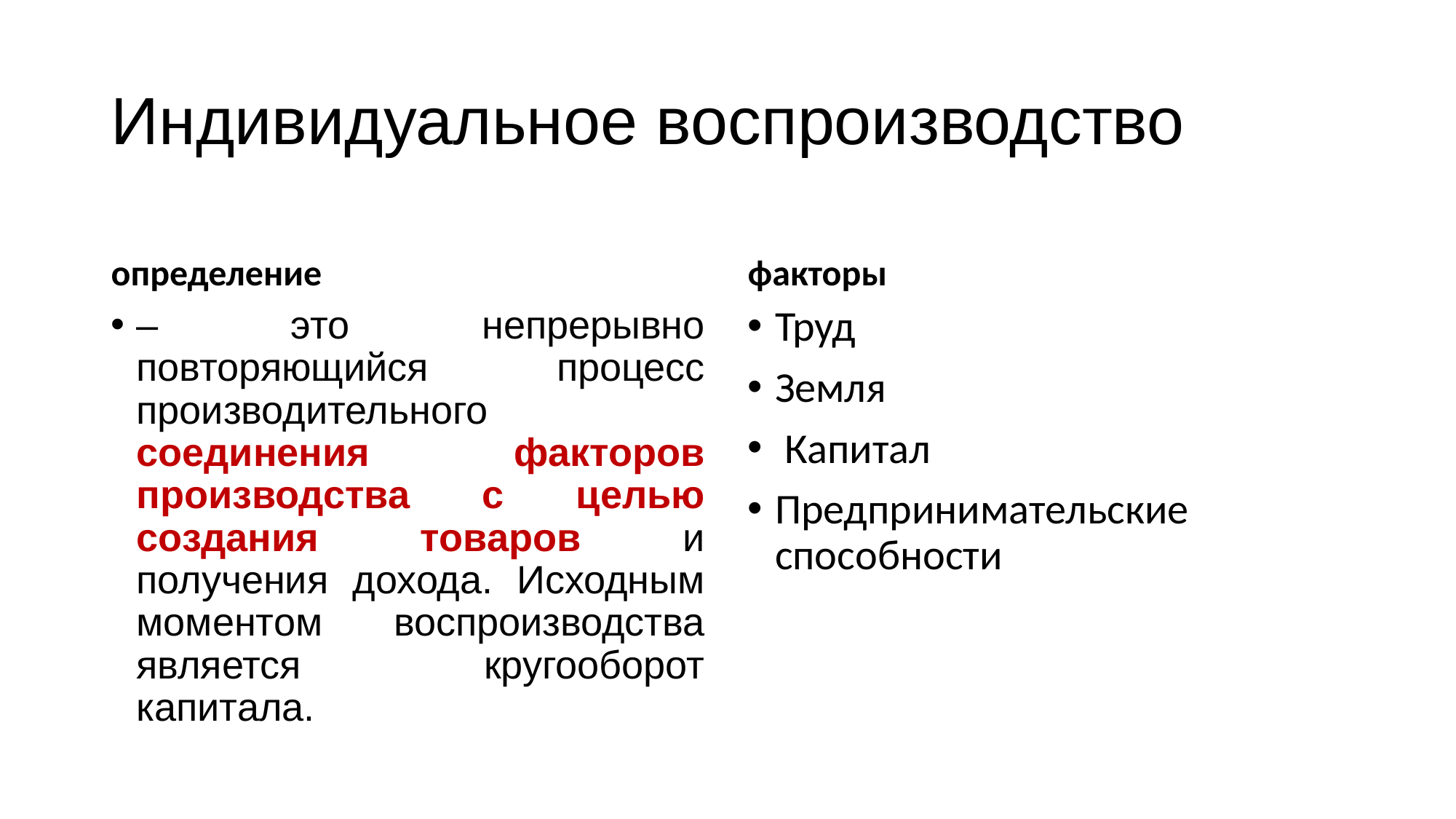

# Индивидуальное воспроизводство
определение
факторы
– это непрерывно повторяющийся процесс производительного соединения факторов производства с целью создания товаров и получения дохода. Исходным моментом воспроизводства является кругооборот капитала.
Труд
Земля
 Капитал
Предпринимательские способности